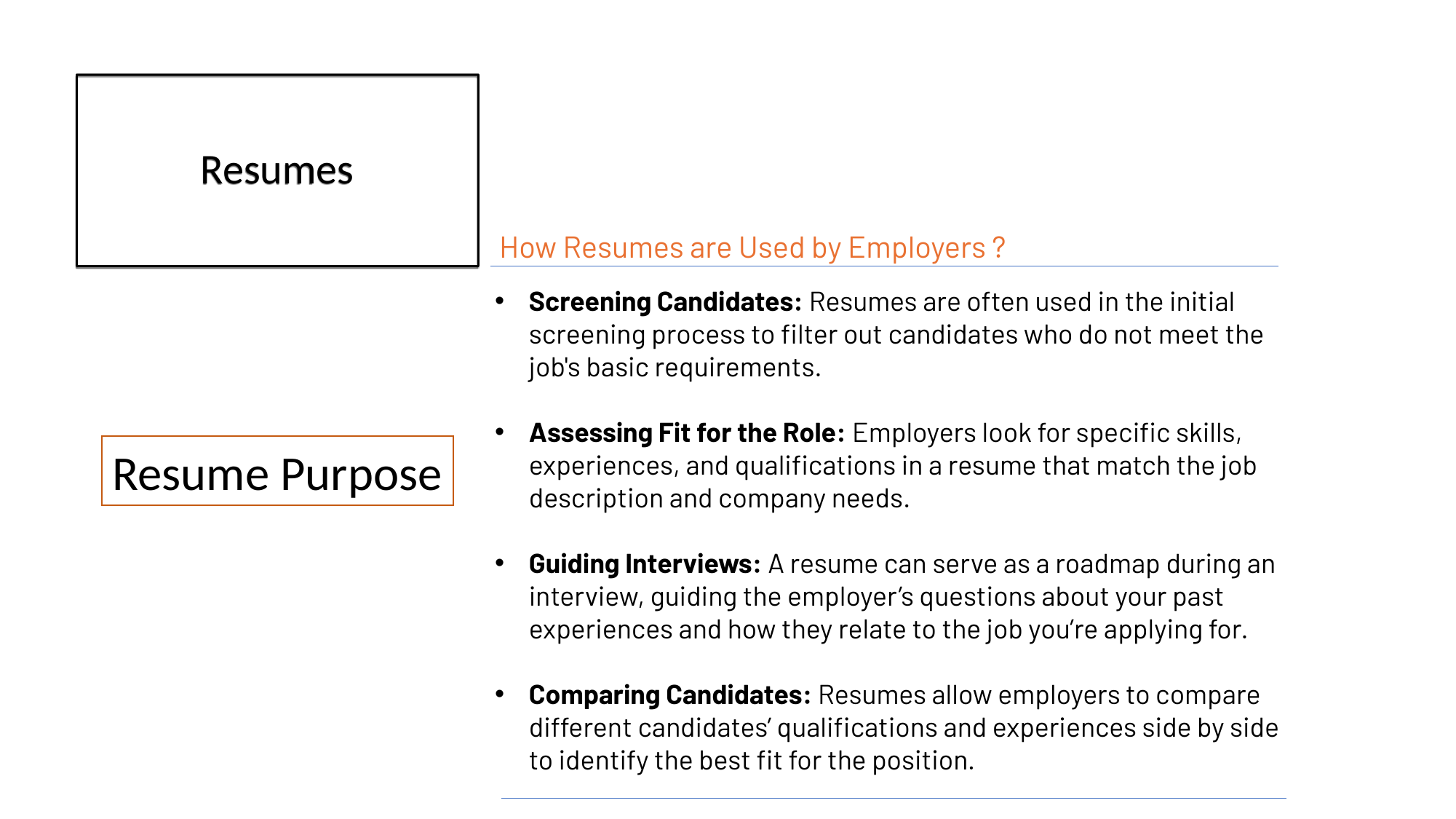

# Resumes
How Resumes are Used by Employers ?
Screening Candidates: Resumes are often used in the initial screening process to filter out candidates who do not meet the job's basic requirements.

Assessing Fit for the Role: Employers look for specific skills, experiences, and qualifications in a resume that match the job description and company needs.

Guiding Interviews: A resume can serve as a roadmap during an interview, guiding the employer’s questions about your past experiences and how they relate to the job you’re applying for.

Comparing Candidates: Resumes allow employers to compare different candidates’ qualifications and experiences side by side to identify the best fit for the position.
Resume Purpose